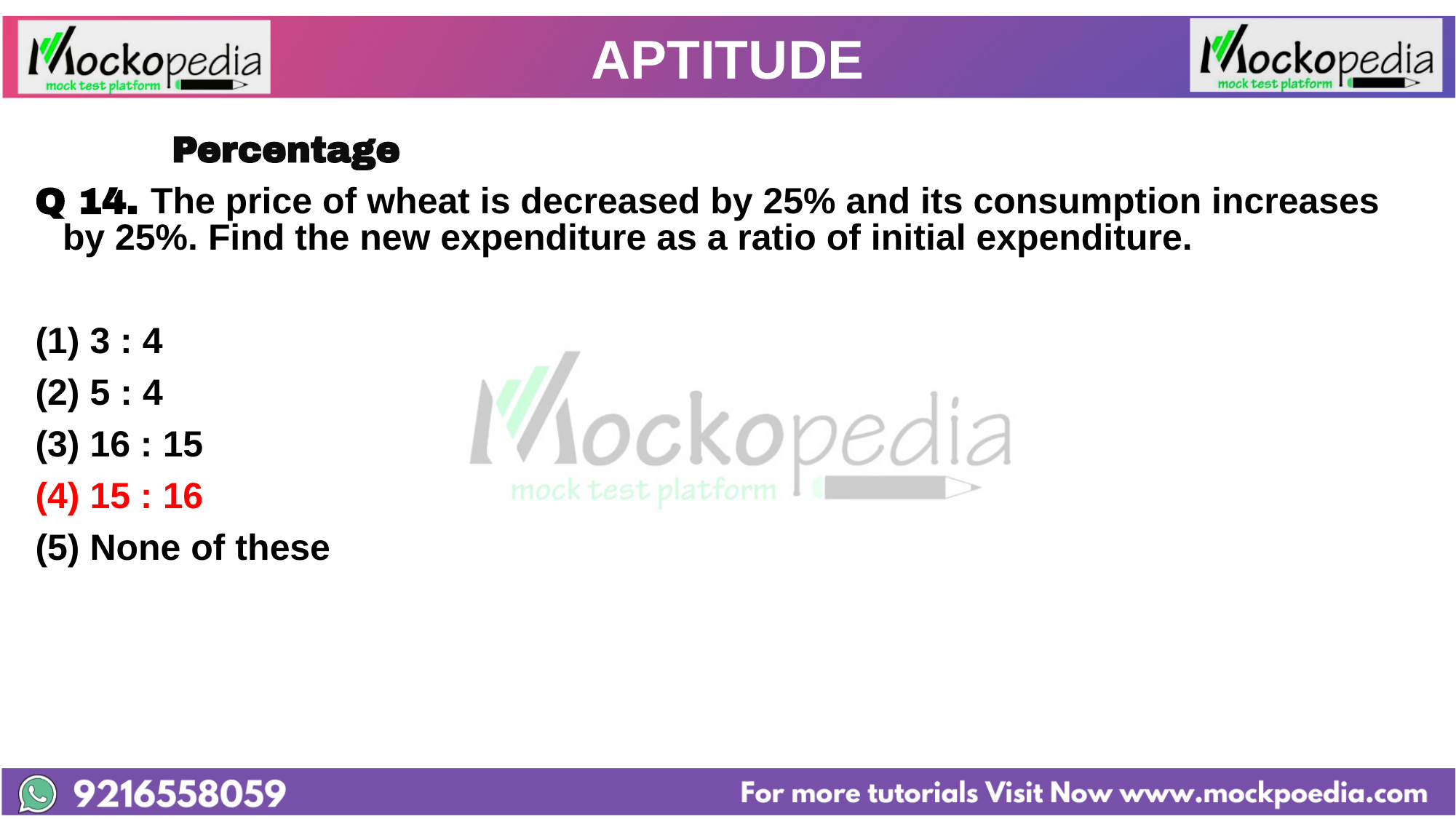

# APTITUDE
		Percentage
Q 14. The price of wheat is decreased by 25% and its consumption increases by 25%. Find the new expenditure as a ratio of initial expenditure.

3 : 4
(2) 5 : 4
(3) 16 : 15
(4) 15 : 16
(5) None of these